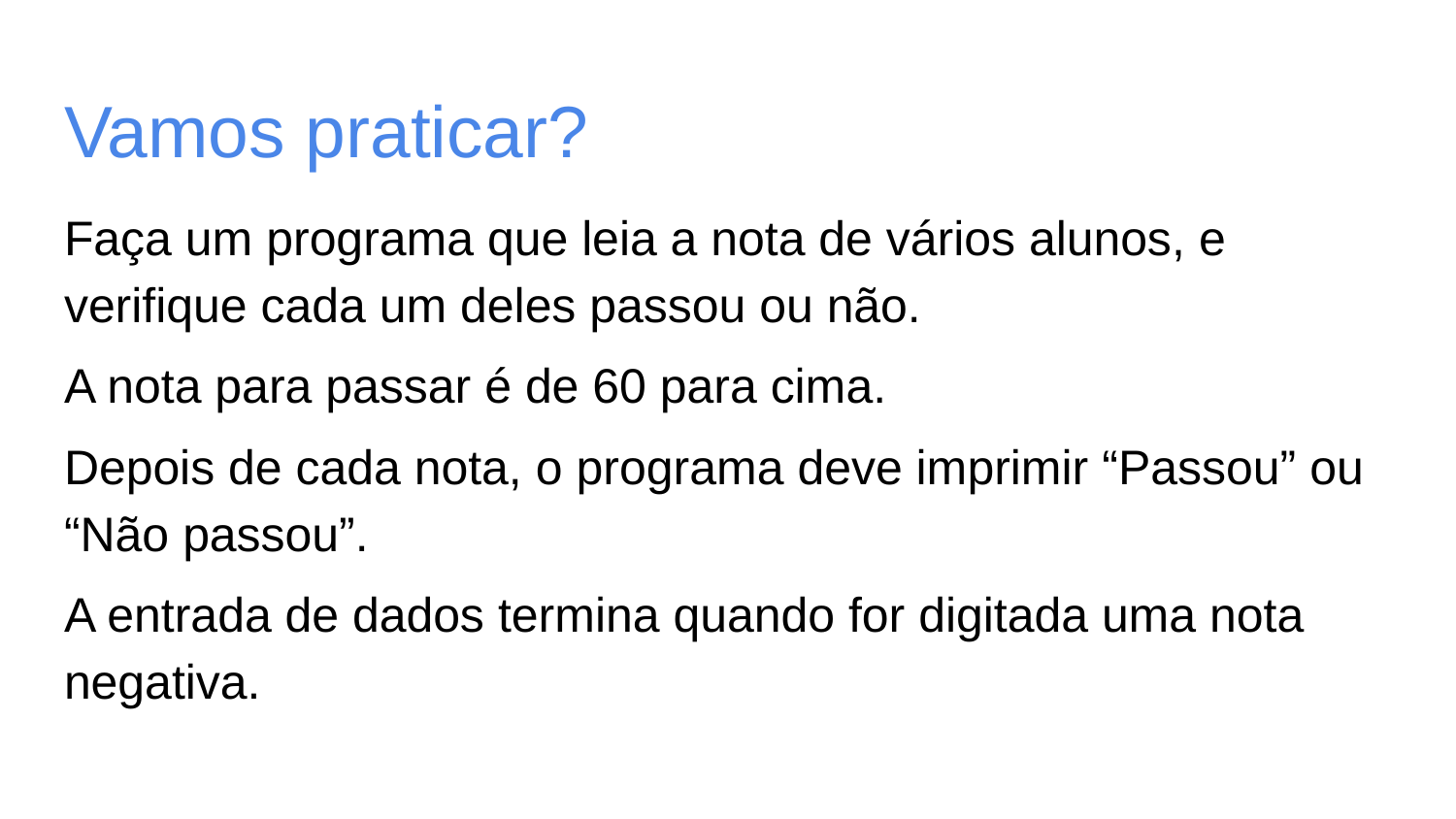

# Vamos praticar?
Faça um programa que leia a nota de vários alunos, e verifique cada um deles passou ou não.
A nota para passar é de 60 para cima.
Depois de cada nota, o programa deve imprimir “Passou” ou “Não passou”.
A entrada de dados termina quando for digitada uma nota negativa.